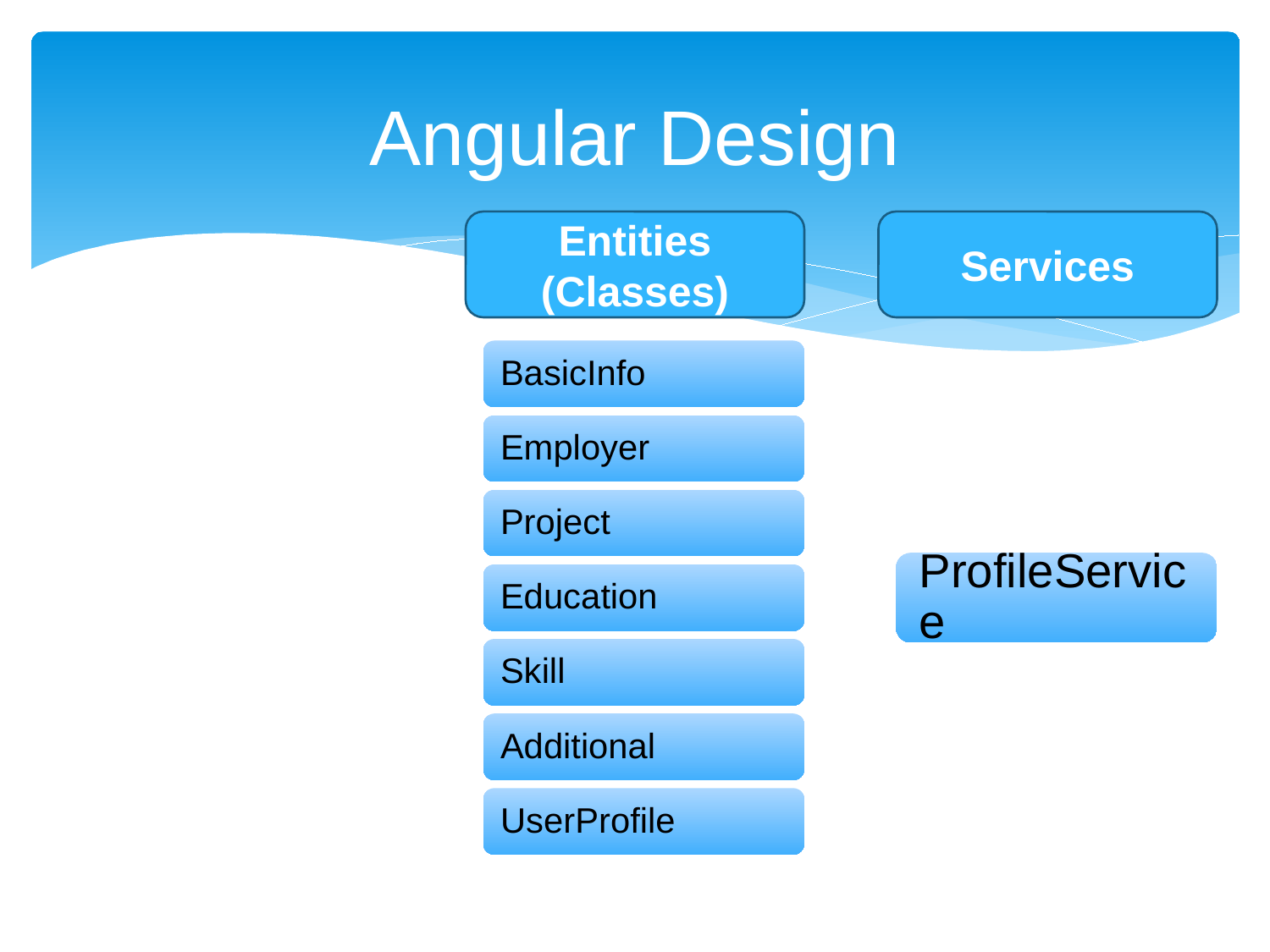

# Angular Design
Entities (Classes)
Services
BasicInfo
Employer
Project
Education
Skill
Additional
UserProfile
ProfileService